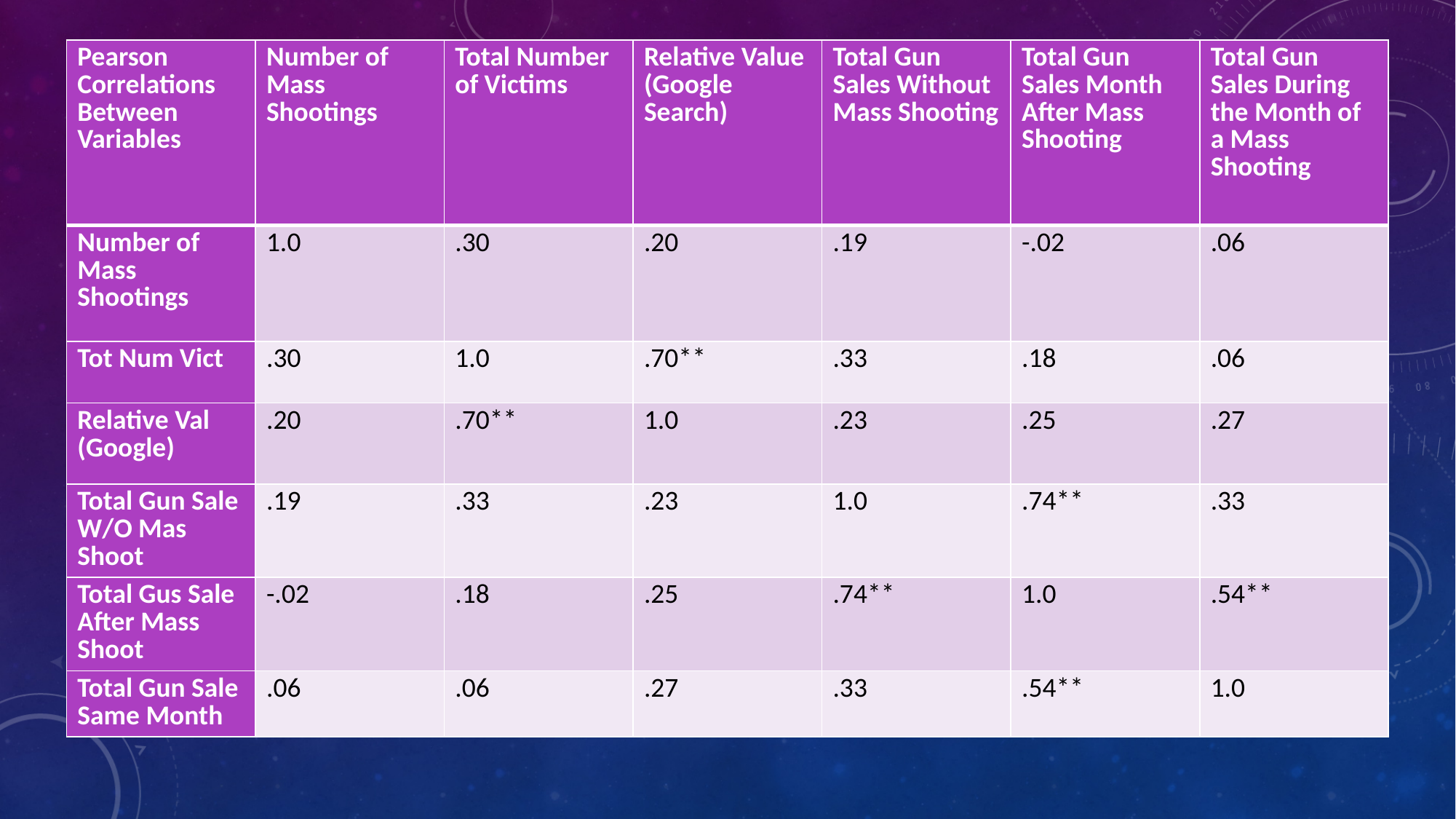

| Pearson Correlations Between Variables | Number of Mass Shootings | Total Number of Victims | Relative Value (Google Search) | Total Gun Sales Without Mass Shooting | Total Gun Sales Month After Mass Shooting | Total Gun Sales During the Month of a Mass Shooting |
| --- | --- | --- | --- | --- | --- | --- |
| Number of Mass Shootings | 1.0 | .30 | .20 | .19 | -.02 | .06 |
| Tot Num Vict | .30 | 1.0 | .70\*\* | .33 | .18 | .06 |
| Relative Val (Google) | .20 | .70\*\* | 1.0 | .23 | .25 | .27 |
| Total Gun Sale W/O Mas Shoot | .19 | .33 | .23 | 1.0 | .74\*\* | .33 |
| Total Gus Sale After Mass Shoot | -.02 | .18 | .25 | .74\*\* | 1.0 | .54\*\* |
| Total Gun Sale Same Month | .06 | .06 | .27 | .33 | .54\*\* | 1.0 |